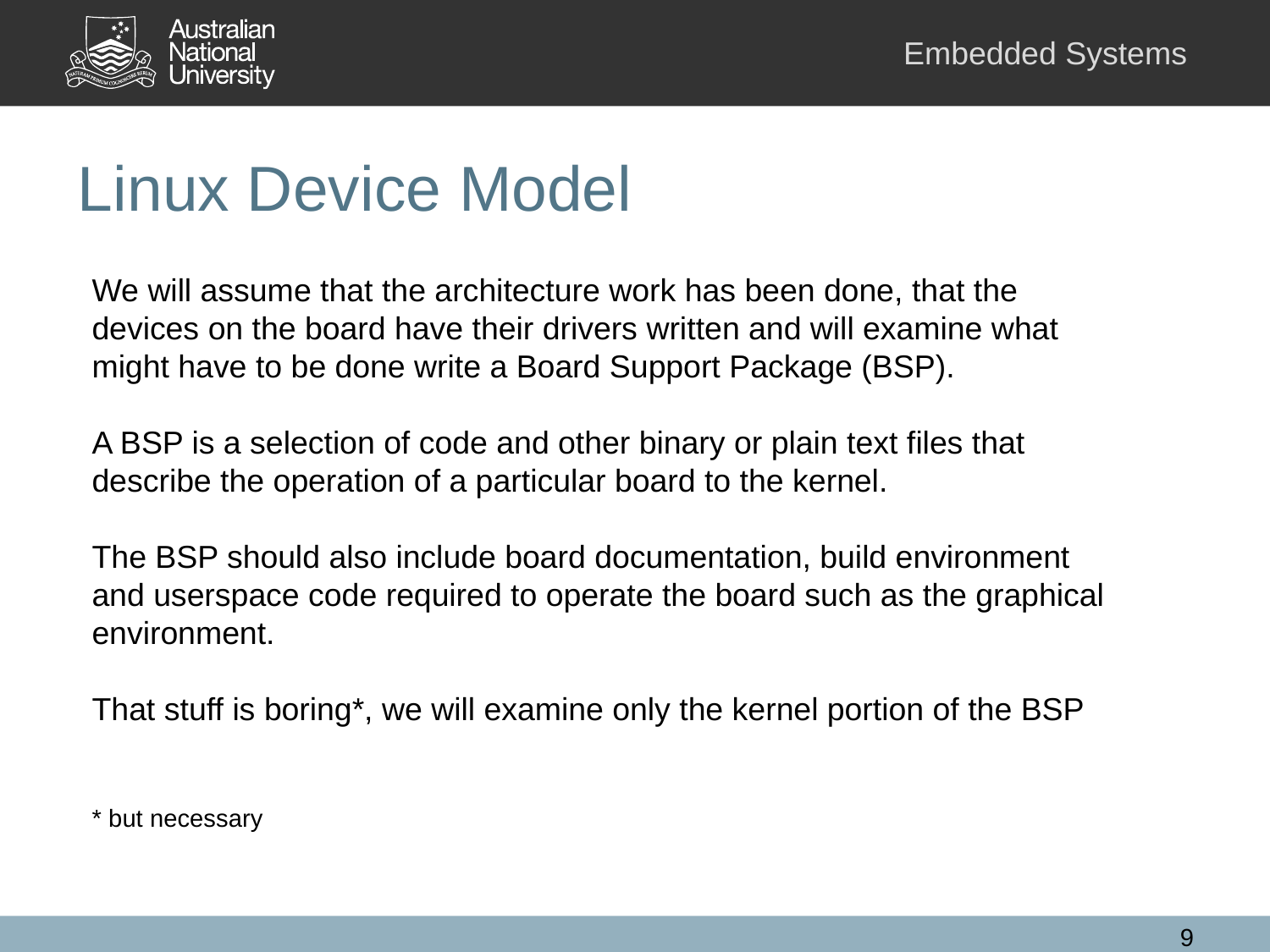

# Linux Device Model
We will assume that the architecture work has been done, that the devices on the board have their drivers written and will examine what might have to be done write a Board Support Package (BSP).

A BSP is a selection of code and other binary or plain text files that describe the operation of a particular board to the kernel.

The BSP should also include board documentation, build environment and userspace code required to operate the board such as the graphical environment.

That stuff is boring*, we will examine only the kernel portion of the BSP

* but necessary
9